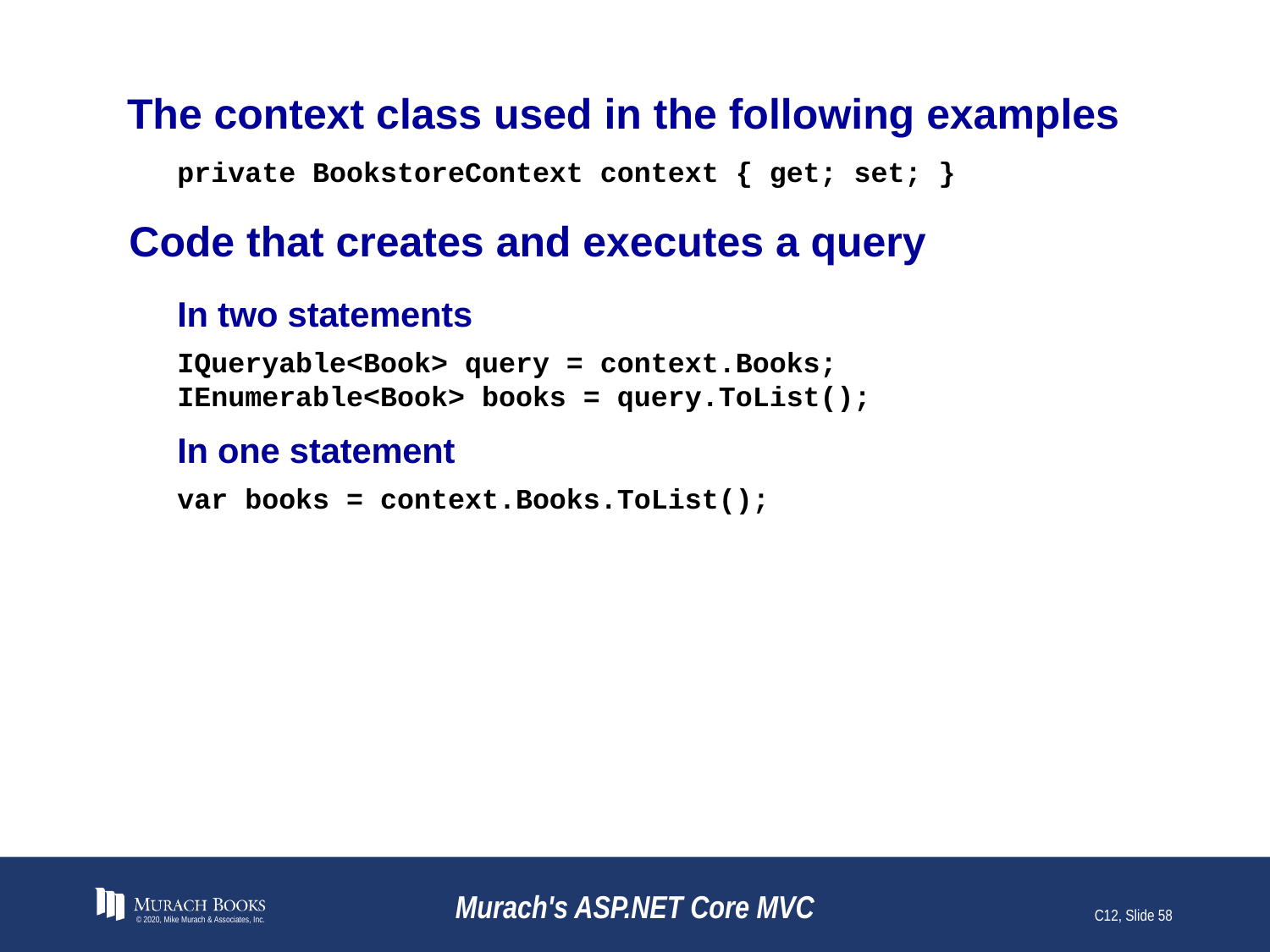

# The context class used in the following examples
private BookstoreContext context { get; set; }
Code that creates and executes a query
In two statements
IQueryable<Book> query = context.Books;
IEnumerable<Book> books = query.ToList();
In one statement
var books = context.Books.ToList();

© 2020, Mike Murach & Associates, Inc.
Murach's ASP.NET Core MVC

C12, Slide 58